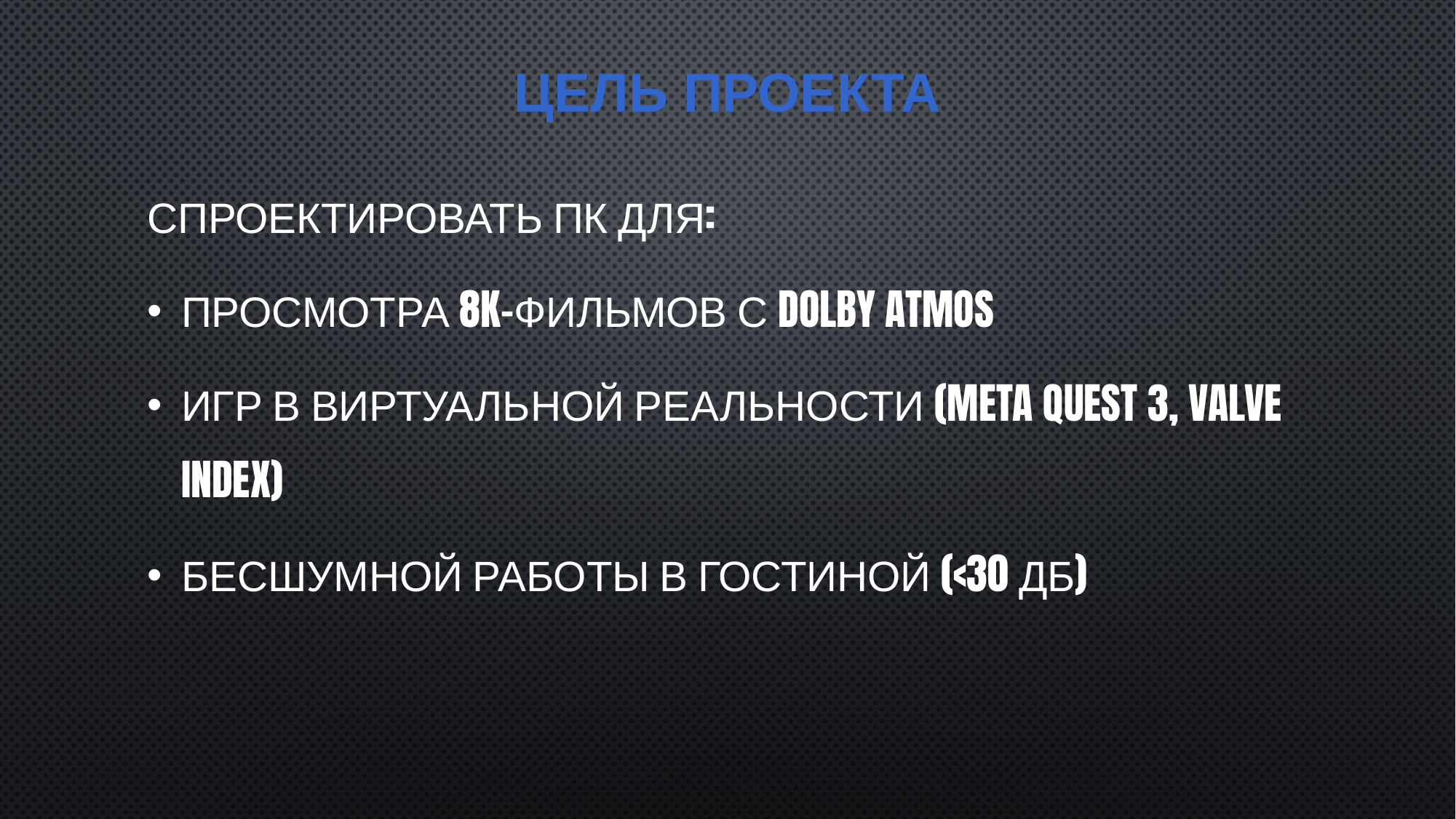

# Цель проекта

Спроектировать ПК для:
Просмотра 8K-фильмов с Dolby Atmos
Игр в виртуальной реальности (Meta Quest 3, Valve Index)
Бесшумной работы в гостиной (<30 дБ)